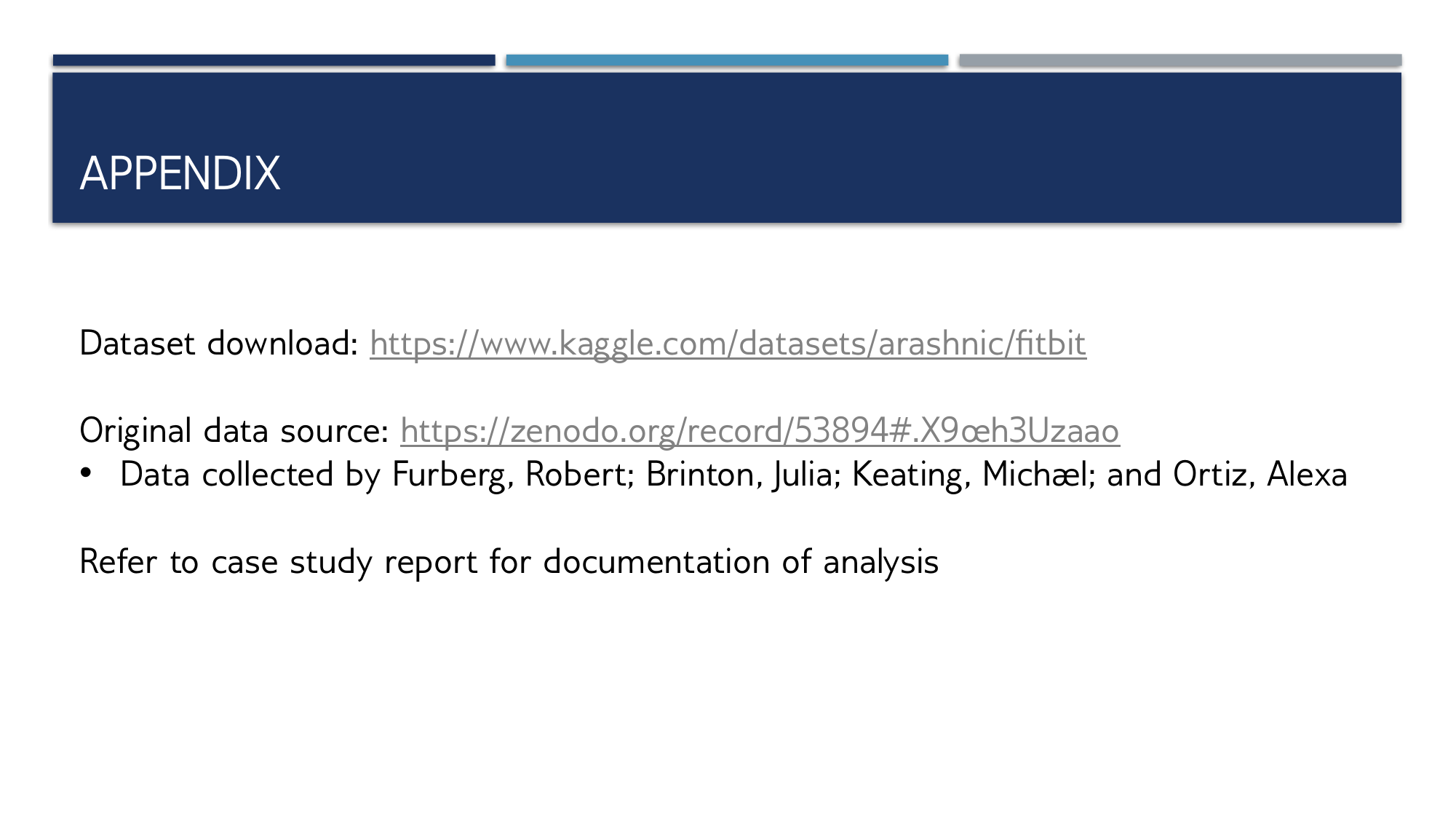

# Appendix

Dataset download: https://www.kaggle.com/datasets/arashnic/fitbit

Original data source: https://zenodo.org/record/53894#.X9oeh3Uzaao
Data collected by Furberg, Robert; Brinton, Julia; Keating, Michael; and Ortiz, Alexa

Refer to case study report for documentation of analysis